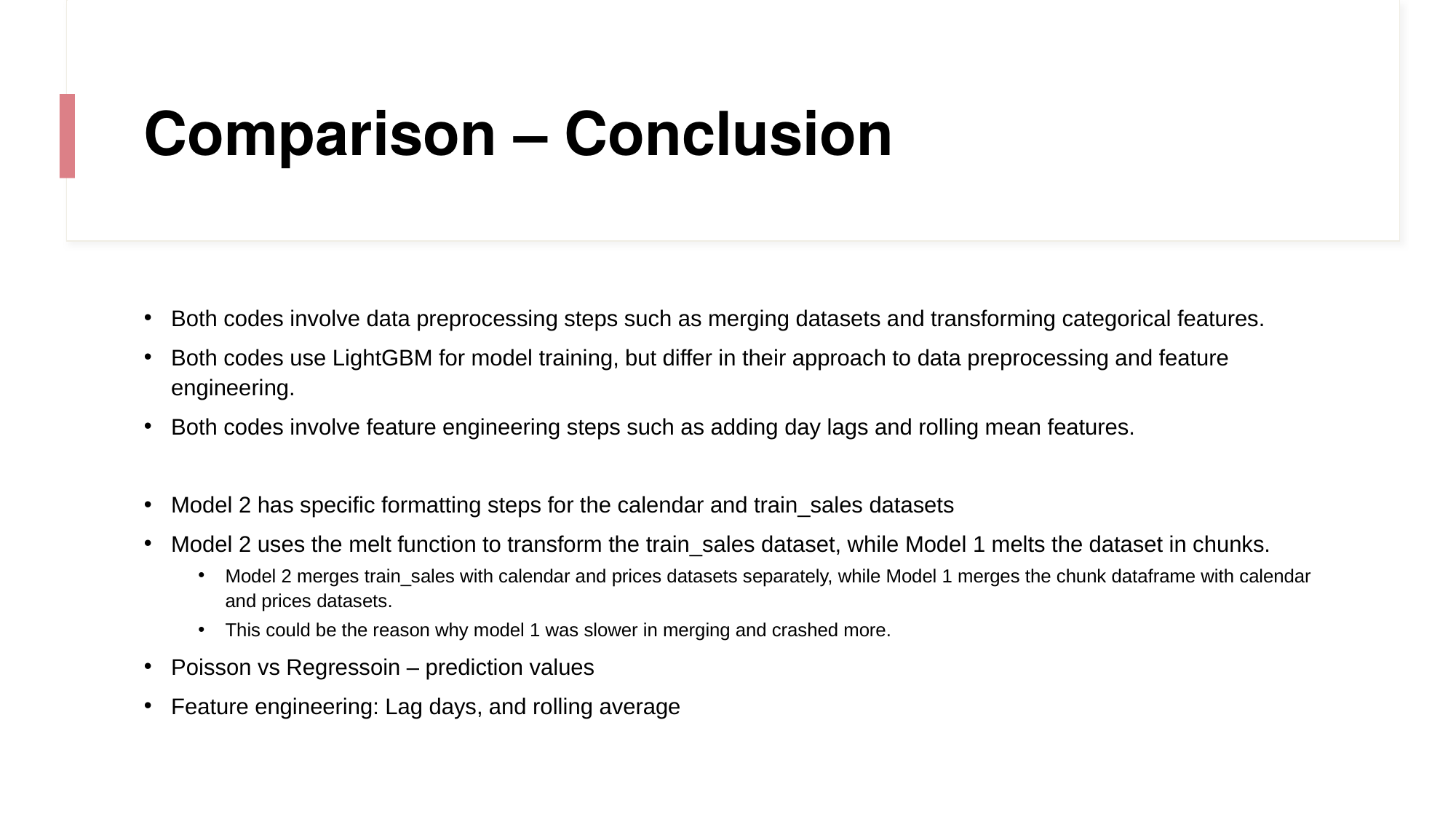

# Comparison – Conclusion
Both codes involve data preprocessing steps such as merging datasets and transforming categorical features.
Both codes use LightGBM for model training, but differ in their approach to data preprocessing and feature engineering.
Both codes involve feature engineering steps such as adding day lags and rolling mean features.

Model 2 has specific formatting steps for the calendar and train_sales datasets
Model 2 uses the melt function to transform the train_sales dataset, while Model 1 melts the dataset in chunks.
Model 2 merges train_sales with calendar and prices datasets separately, while Model 1 merges the chunk dataframe with calendar and prices datasets.
This could be the reason why model 1 was slower in merging and crashed more.
Poisson vs Regressoin – prediction values
Feature engineering: Lag days, and rolling average